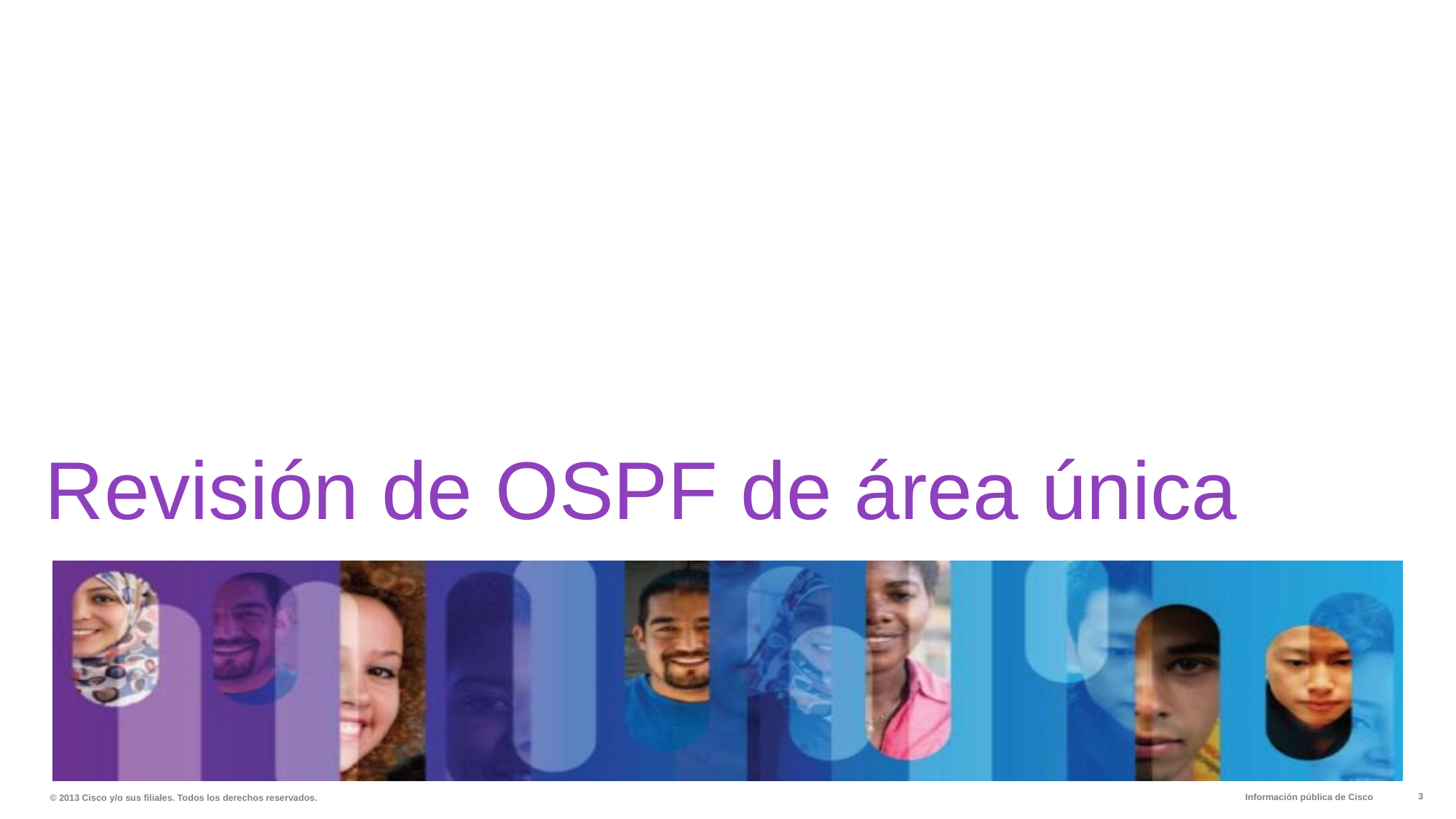

# Revisión de OSPF de área única